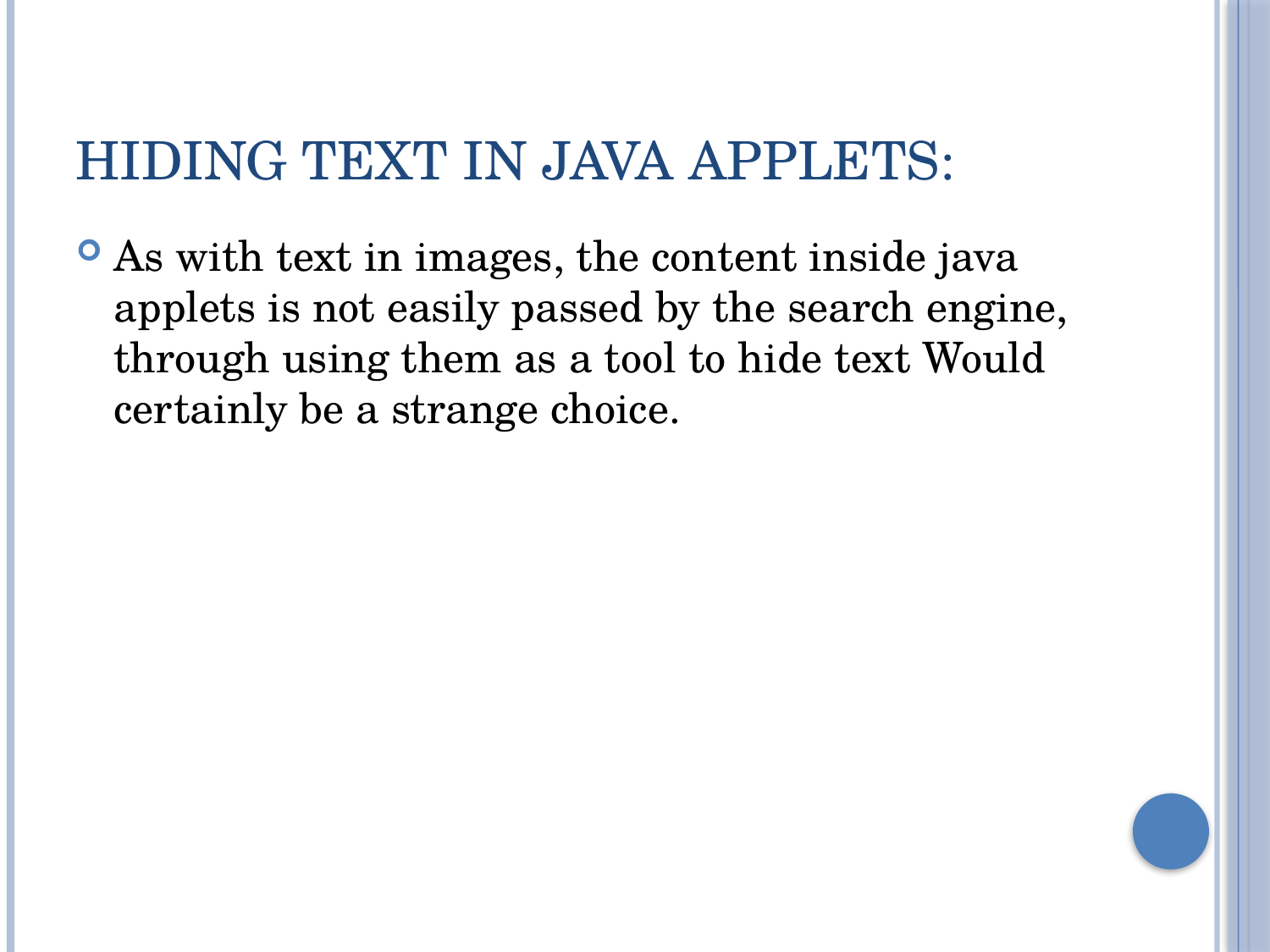

# Hiding text in java applets:
As with text in images, the content inside java applets is not easily passed by the search engine, through using them as a tool to hide text Would certainly be a strange choice.